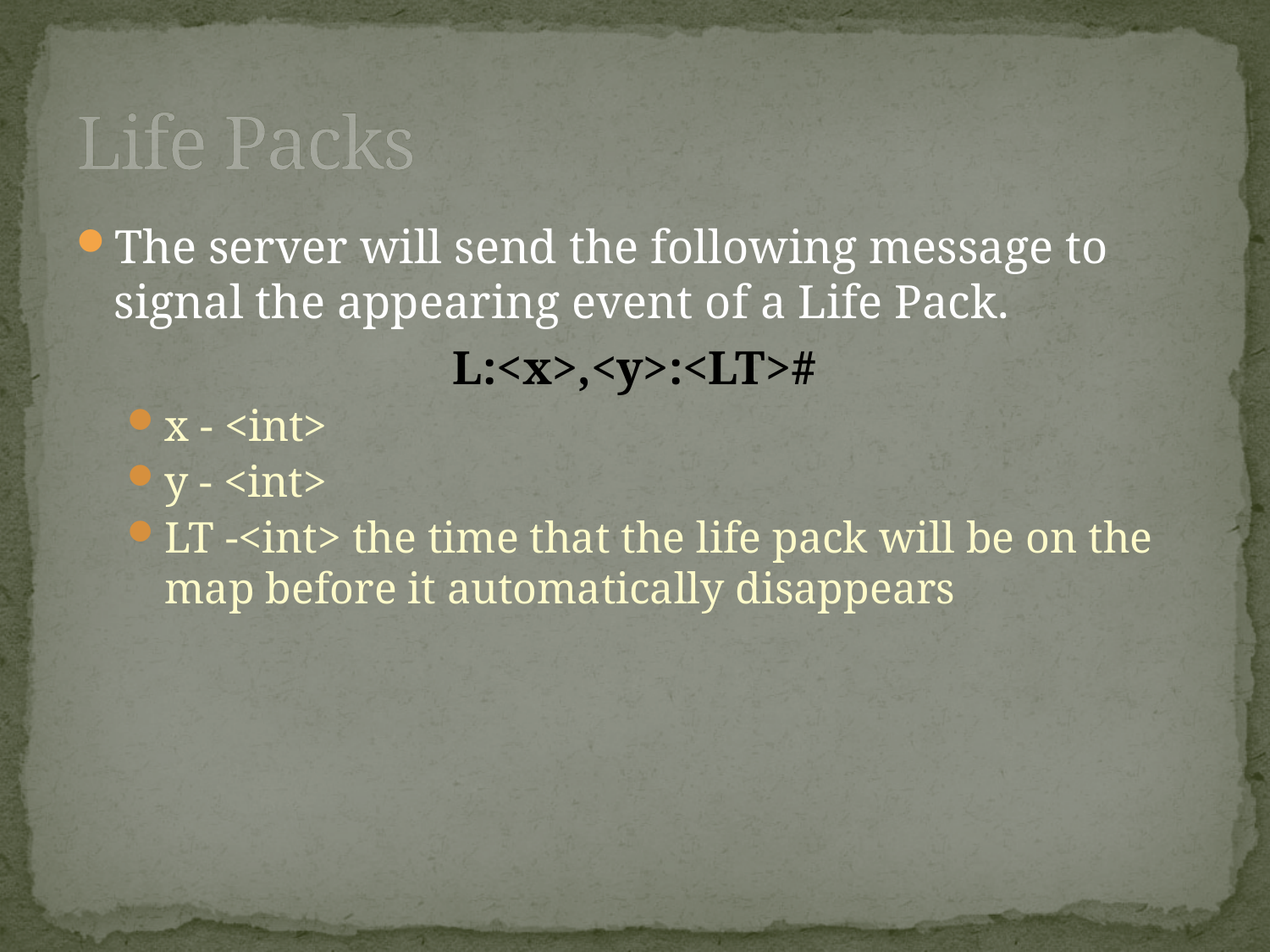

# Life Packs
The server will send the following message to signal the appearing event of a Life Pack.
L:<x>,<y>:<LT>#
x - <int>
y - <int>
LT -<int> the time that the life pack will be on the map before it automatically disappears